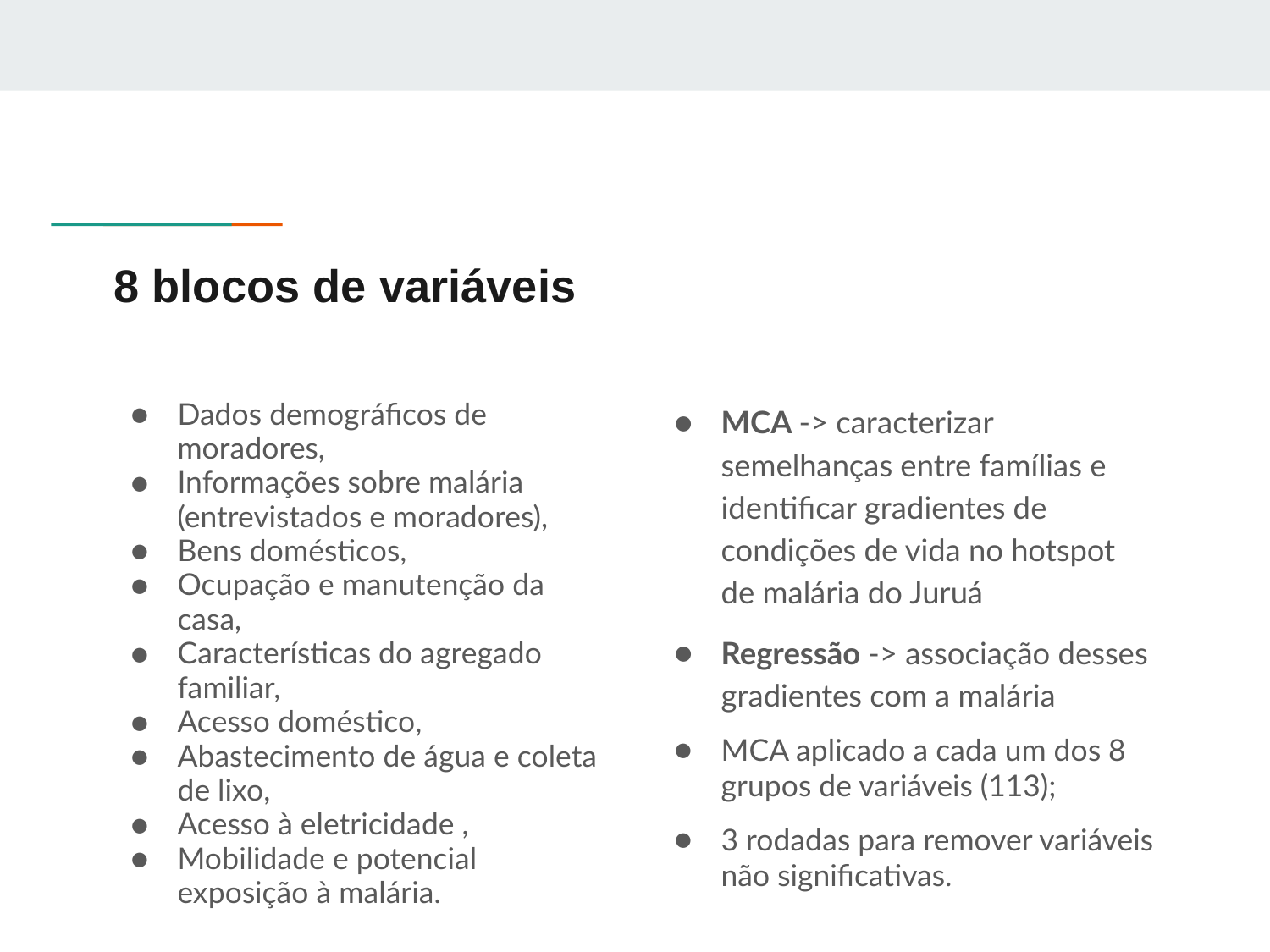

# 8 blocos de variáveis
MCA -> caracterizar semelhanças entre famílias e identificar gradientes de condições de vida no hotspot de malária do Juruá
Regressão -> associação desses gradientes com a malária
MCA aplicado a cada um dos 8 grupos de variáveis (113);
3 rodadas para remover variáveis não significativas.
Dados demográficos de moradores,
Informações sobre malária (entrevistados e moradores),
Bens domésticos,
Ocupação e manutenção da casa,
Características do agregado familiar,
Acesso doméstico,
Abastecimento de água e coleta de lixo,
Acesso à eletricidade ,
Mobilidade e potencial exposição à malária.